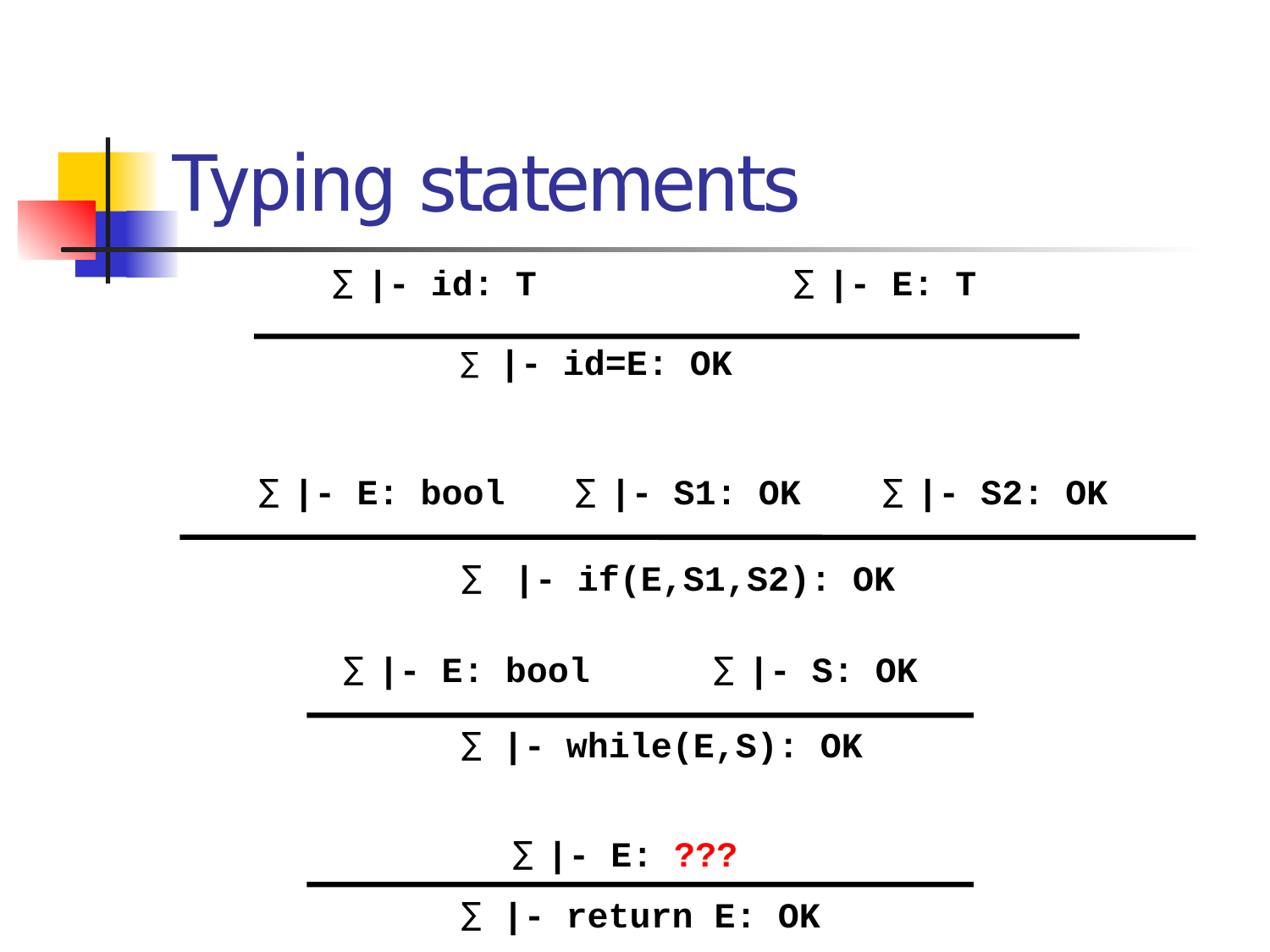

# Typing statements
∑ |- id: T
∑ |- E: T
∑ |- id=E: OK

∑ |- E: bool
∑ |- S1: OK
∑ |- S2: OK

∑  |- if(E,S1,S2): OK
∑ |- E: bool
∑ |- S: OK

∑ |- while(E,S): OK
∑ |- E: ???

∑ |- return E: OK